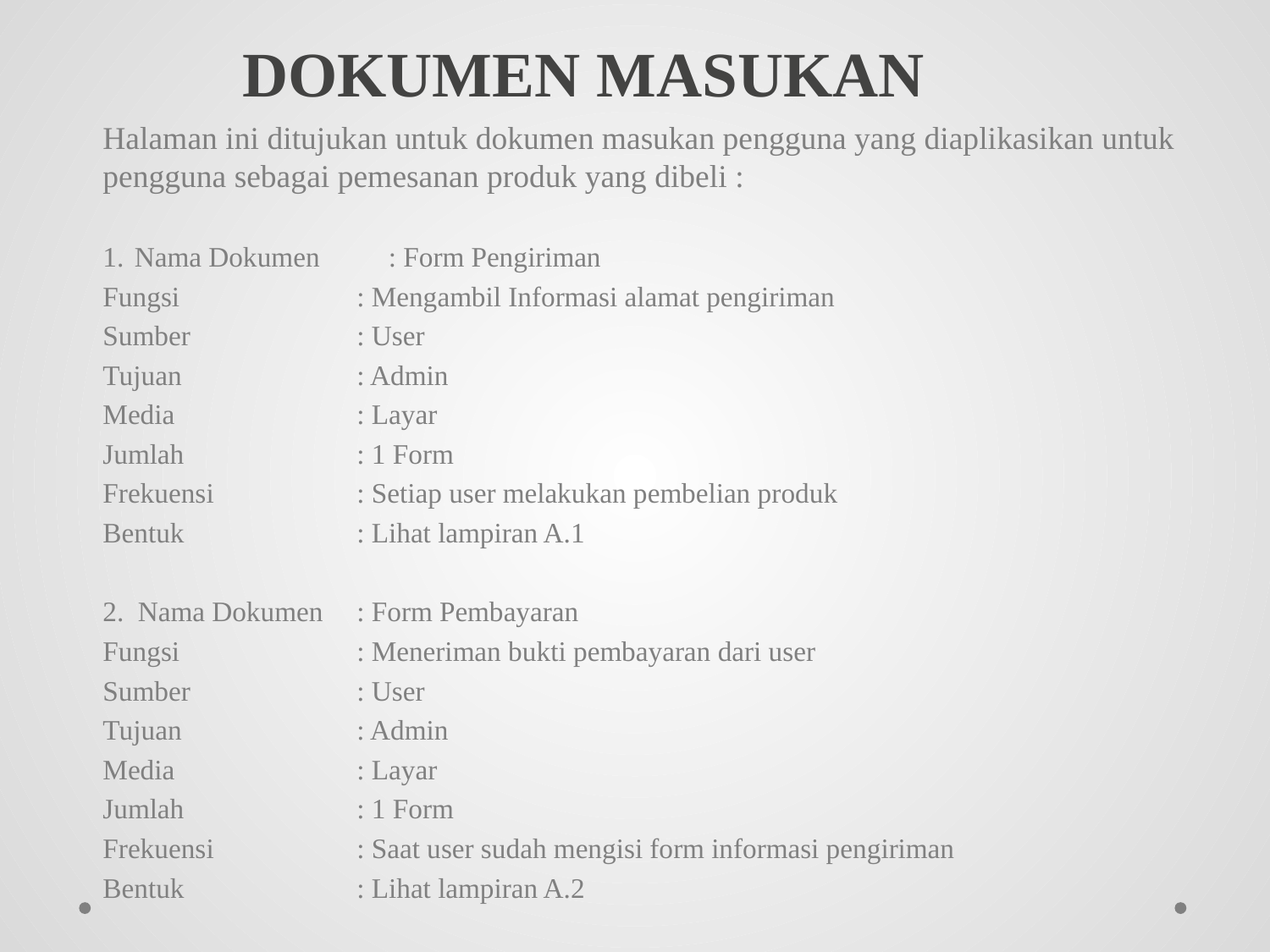

# DOKUMEN MASUKAN
Halaman ini ditujukan untuk dokumen masukan pengguna yang diaplikasikan untuk pengguna sebagai pemesanan produk yang dibeli :

Nama Dokumen	: Form Pengiriman
Fungsi		: Mengambil Informasi alamat pengiriman
Sumber 		: User
Tujuan 		: Admin
Media		: Layar
Jumlah		: 1 Form
Frekuensi		: Setiap user melakukan pembelian produk
Bentuk		: Lihat lampiran A.1

2.  Nama Dokumen	: Form Pembayaran
Fungsi		: Meneriman bukti pembayaran dari user
Sumber		: User
Tujuan		: Admin
Media		: Layar
Jumlah		: 1 Form
Frekuensi		: Saat user sudah mengisi form informasi pengiriman
Bentuk		: Lihat lampiran A.2